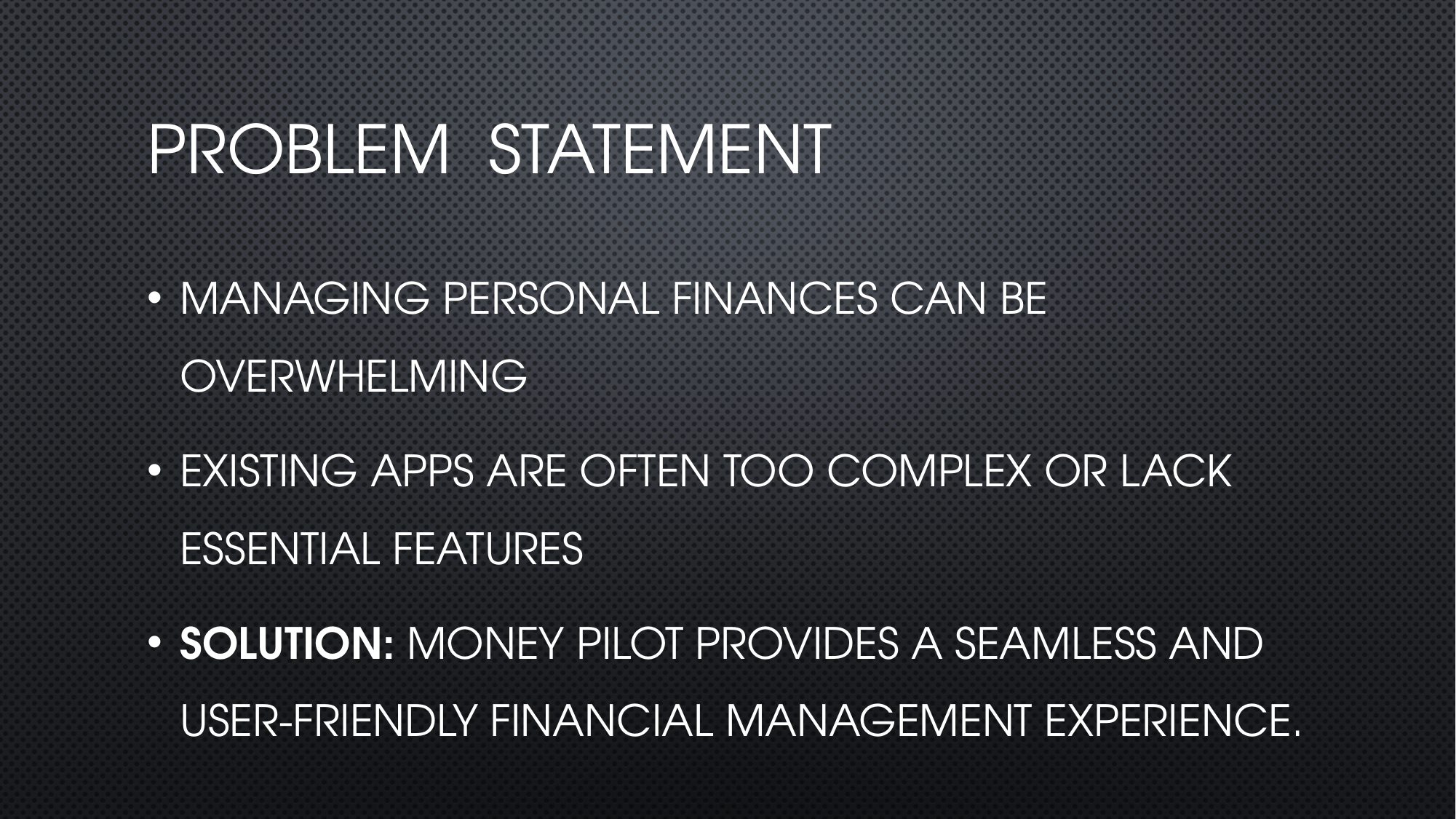

# Problem  statement
Managing personal finances can be overwhelming
Existing apps are often too complex or lack essential features
Solution: Money Pilot provides a seamless and user-friendly financial management experience.